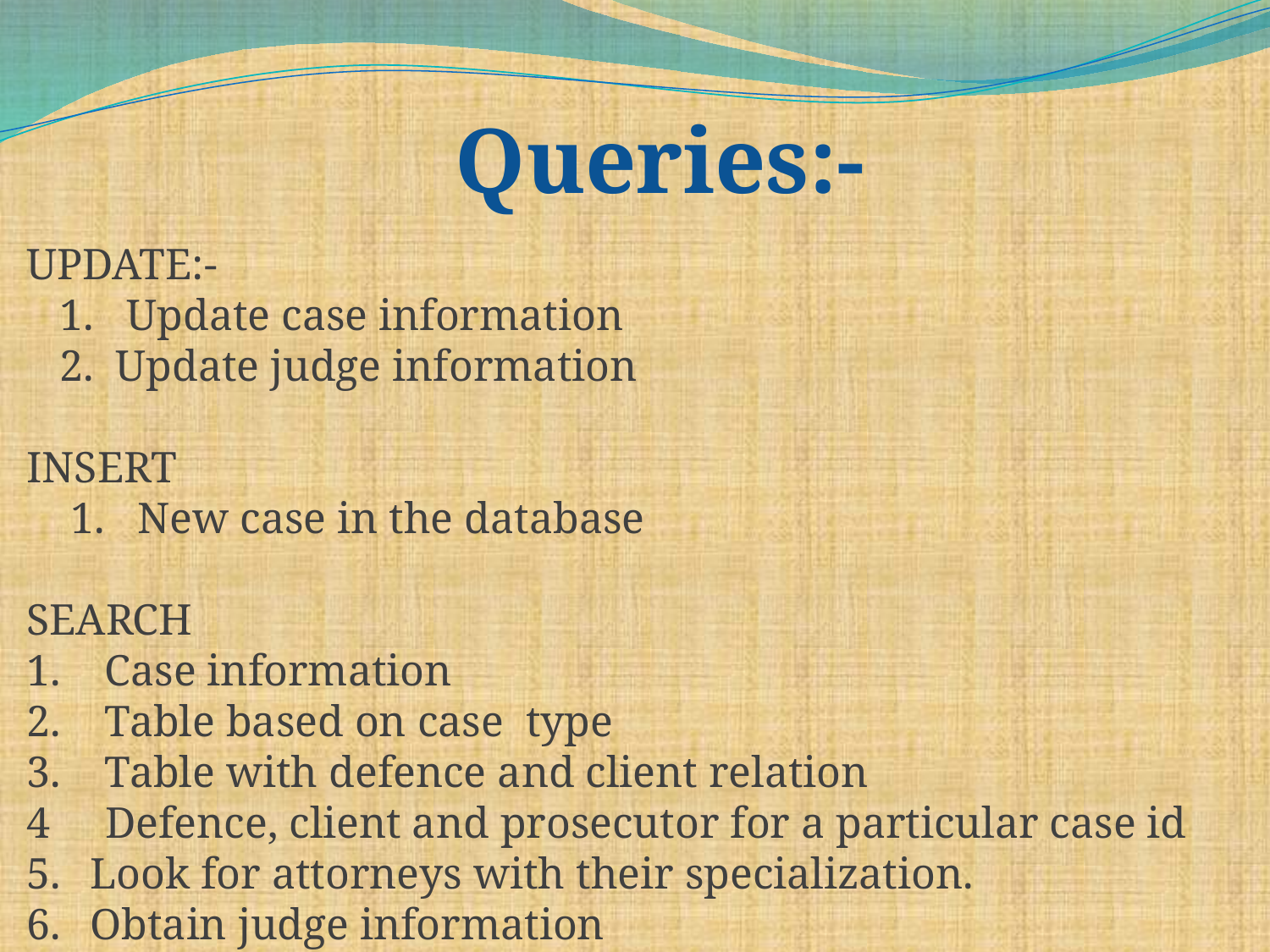

Queries:-

UPDATE:-
   1.   Update case information
   2.  Update judge information

INSERT
    1.   New case in the database

SEARCH
    Case information
2.    Table based on case  type
3.    Table with defence and client relation
4     Defence, client and prosecutor for a particular case id
Look for attorneys with their specialization.
Obtain judge information